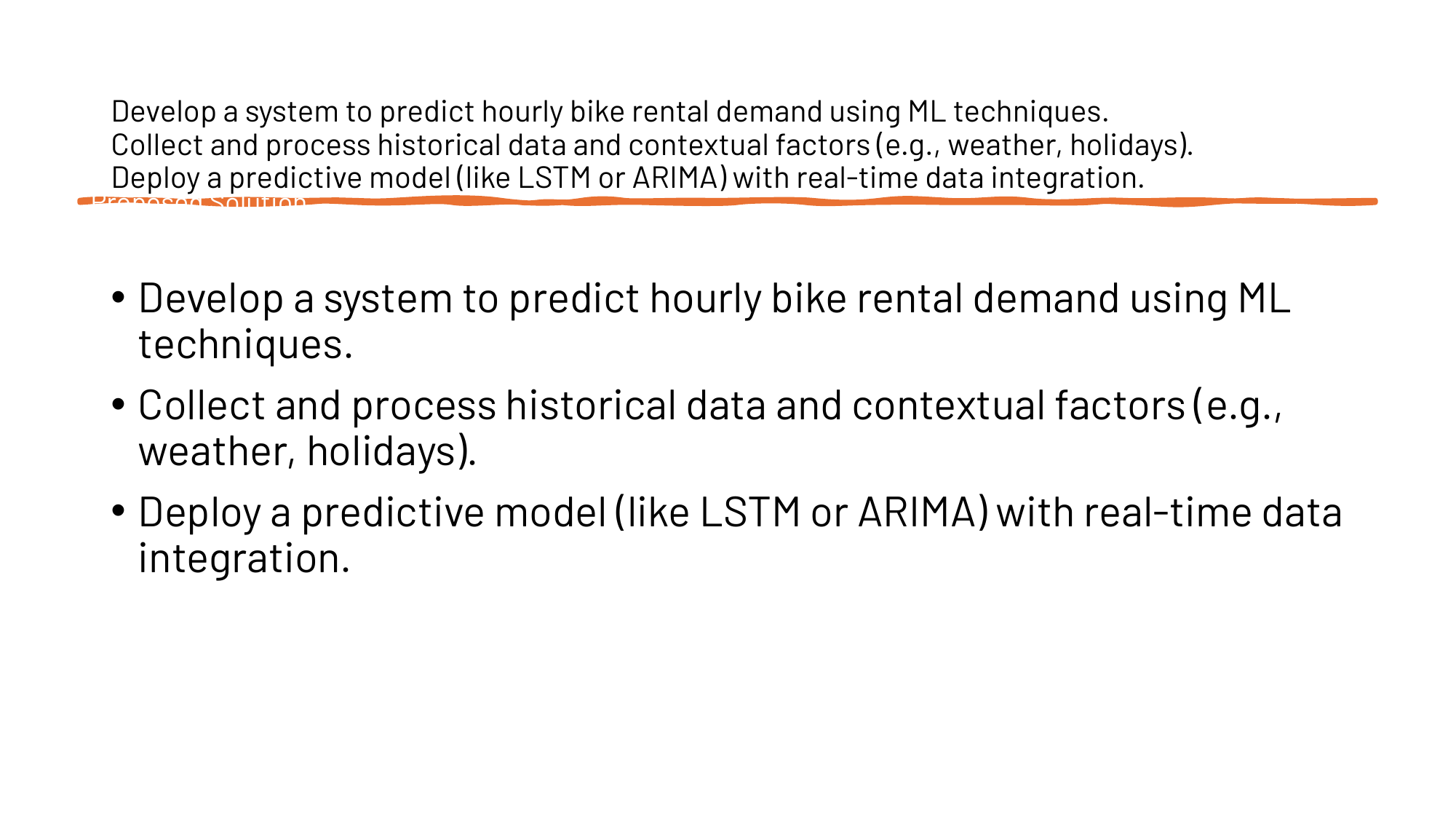

Proposed Solution
# Develop a system to predict hourly bike rental demand using ML techniques.
Collect and process historical data and contextual factors (e.g., weather, holidays).
Deploy a predictive model (like LSTM or ARIMA) with real-time data integration.
Proposed Solution

Develop a system to predict hourly bike rental demand using ML techniques.
Collect and process historical data and contextual factors (e.g., weather, holidays).
Deploy a predictive model (like LSTM or ARIMA) with real-time data integration.